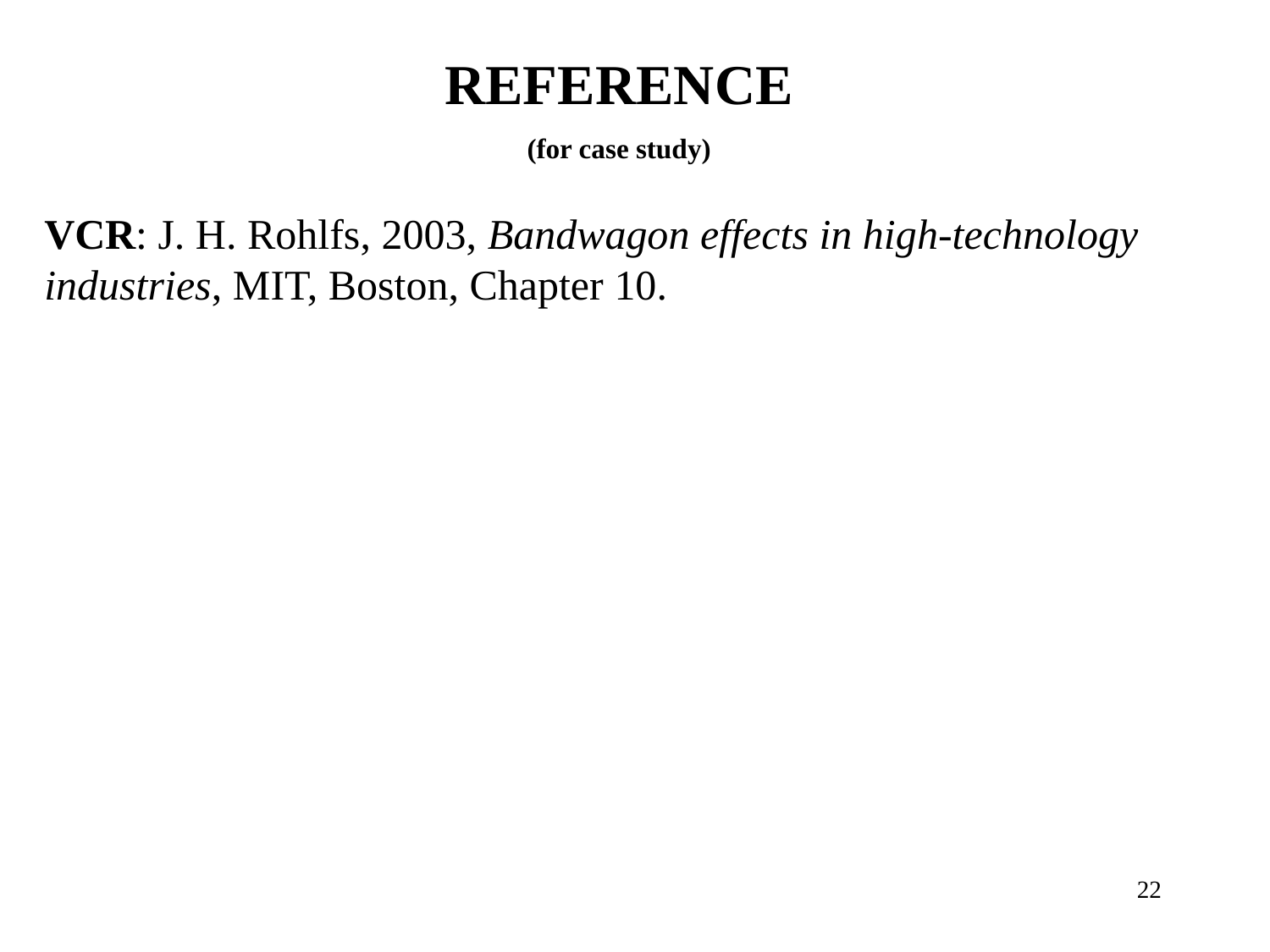

REFERENCE
(for case study)

VCR: J. H. Rohlfs, 2003, Bandwagon effects in high-technology industries, MIT, Boston, Chapter 10.
22